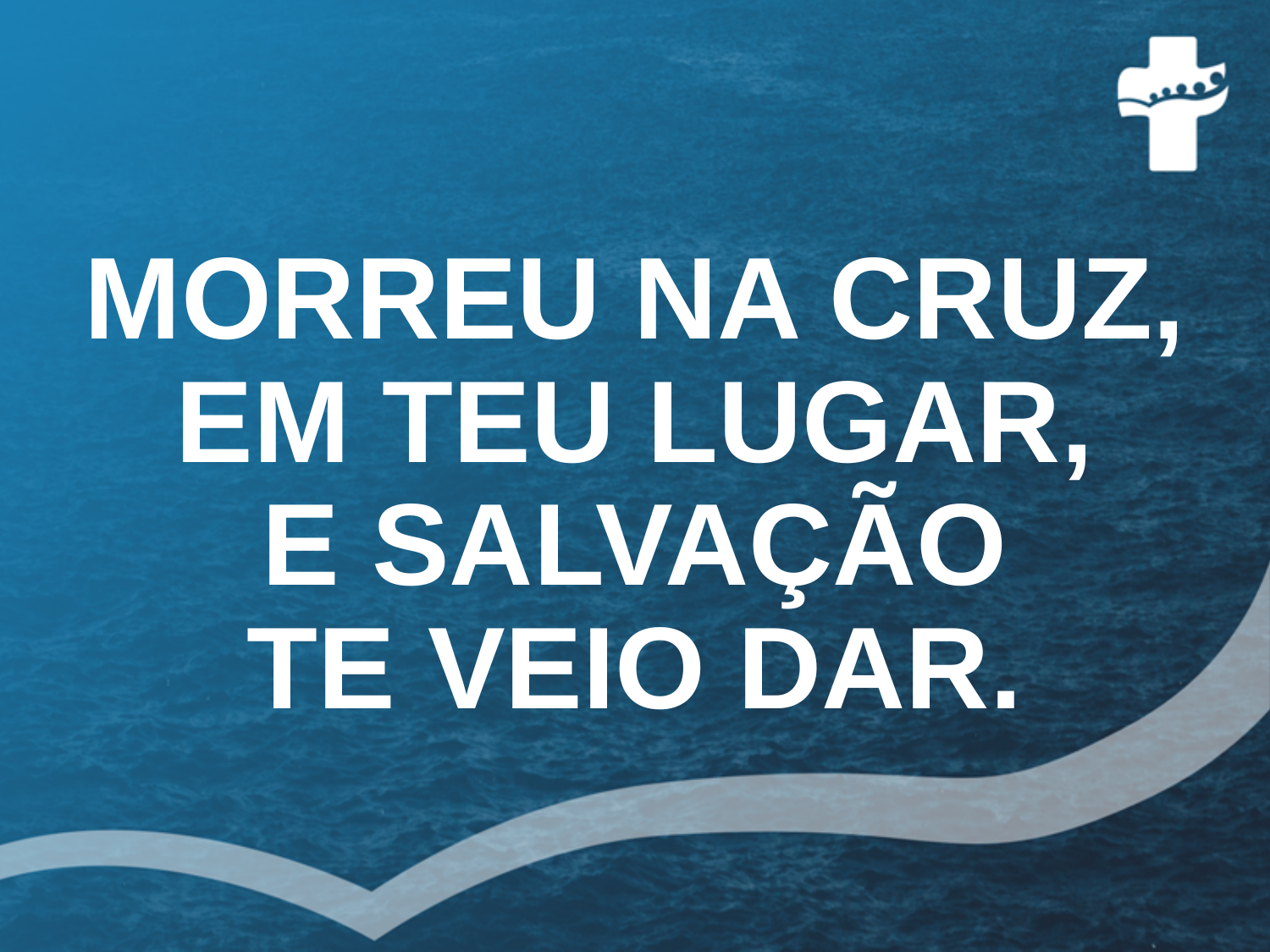

# MORREU NA CRUZ, EM TEU LUGAR, E SALVAÇÃO TE VEIO DAR.